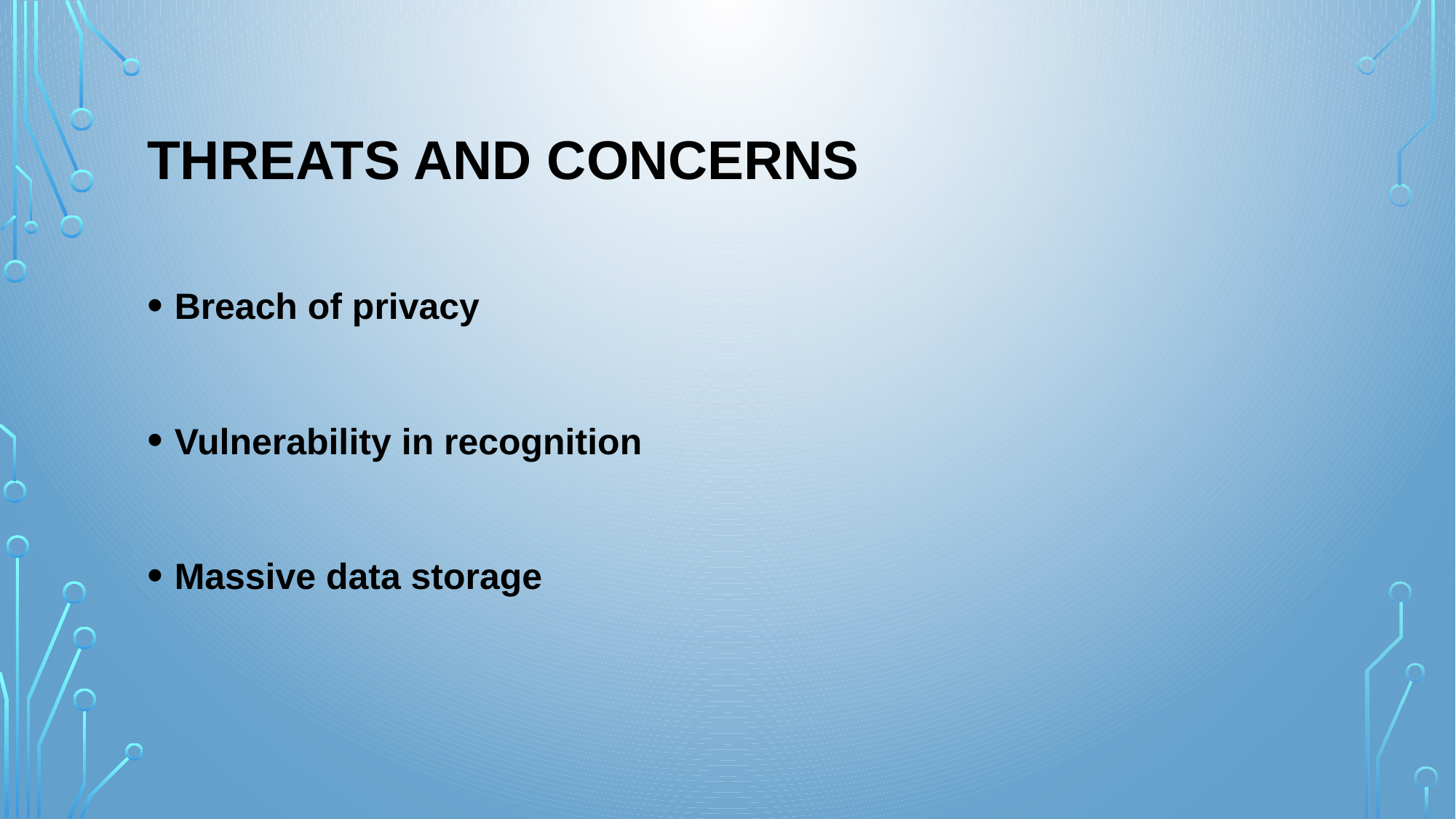

# Threats and Concerns
Breach of privacy

Vulnerability in recognition

Massive data storage